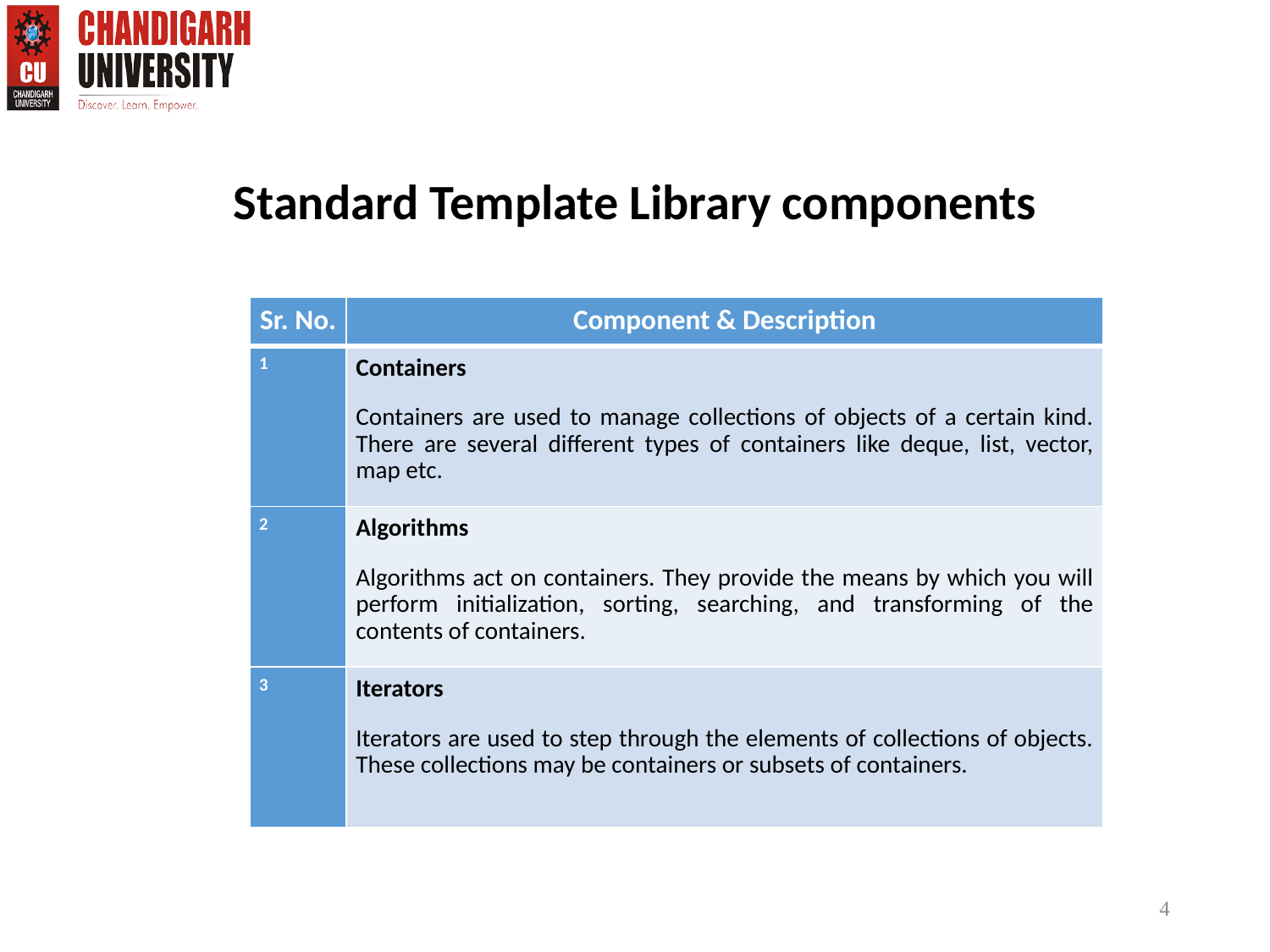

# Standard Template Library components

| Sr. No. | Component & Description |
| --- | --- |
| 1 | Containers Containers are used to manage collections of objects of a certain kind. There are several different types of containers like deque, list, vector, map etc. |
| 2 | Algorithms Algorithms act on containers. They provide the means by which you will perform initialization, sorting, searching, and transforming of the contents of containers. |
| 3 | Iterators Iterators are used to step through the elements of collections of objects. These collections may be containers or subsets of containers. |
4